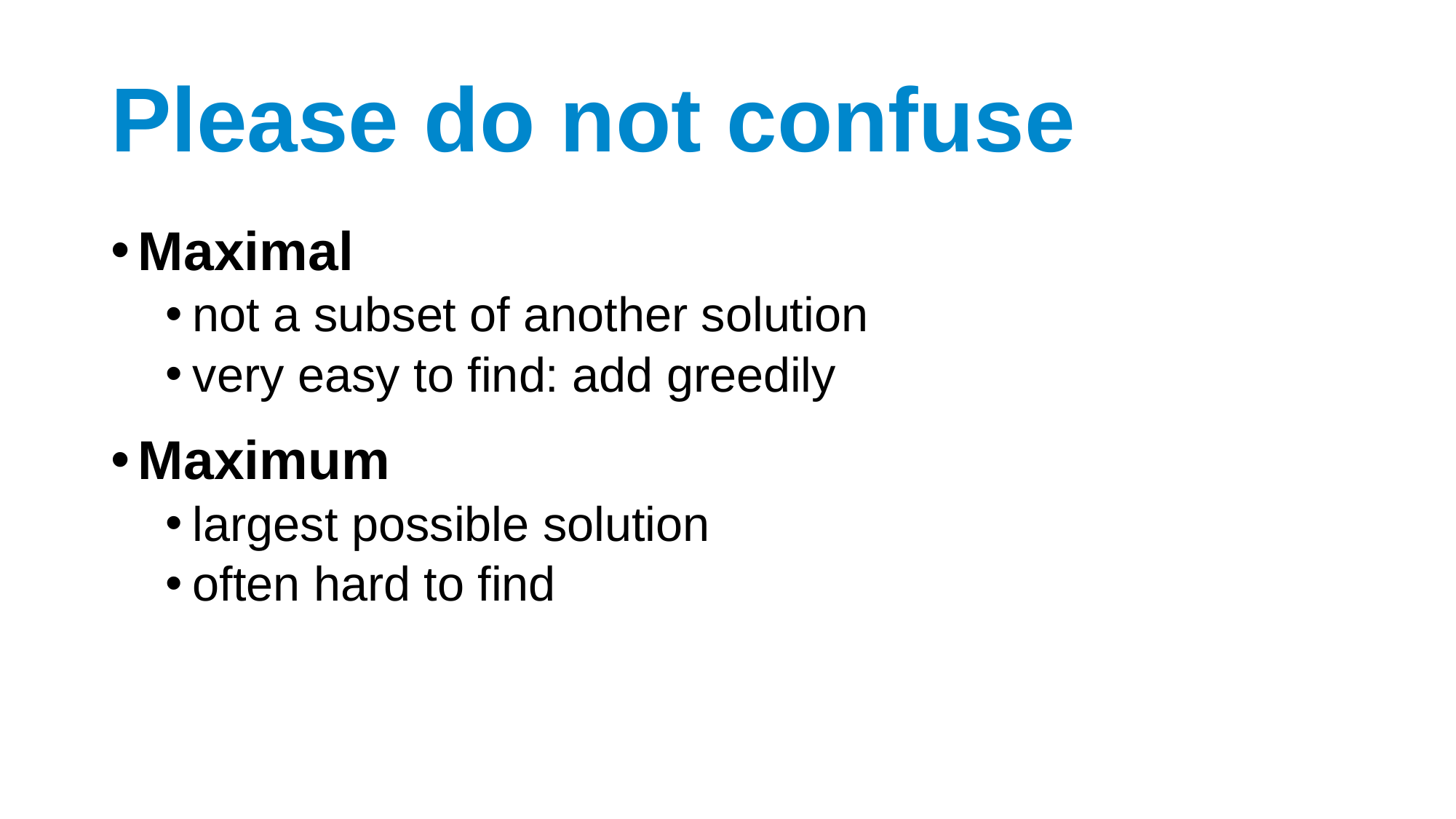

# Please do not confuse
Maximal
not a subset of another solution
very easy to find: add greedily
Maximum
largest possible solution
often hard to find